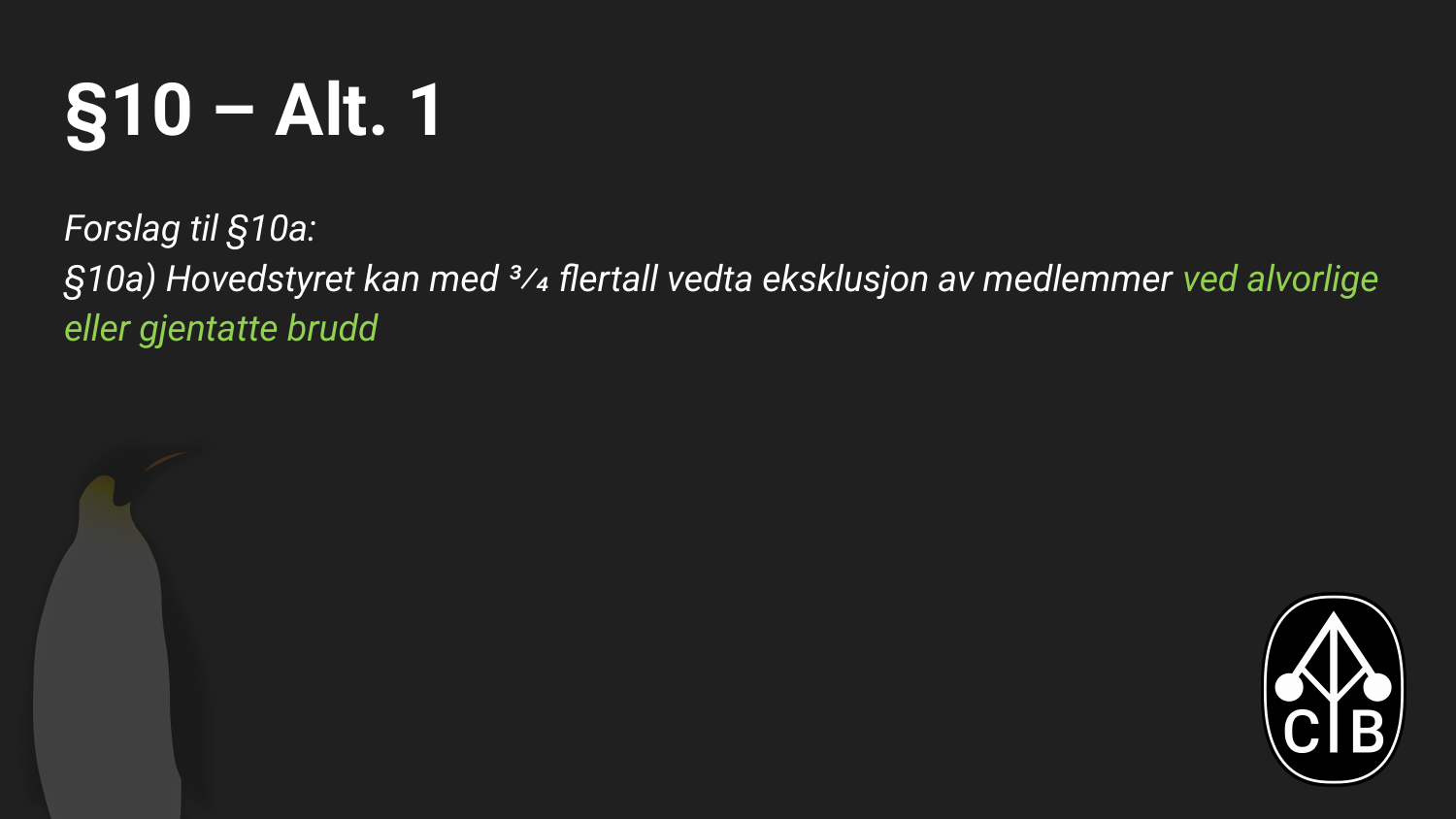

# §10 – Alt. 1
Forslag til §10a:
§10a) Hovedstyret kan med 3⁄4 flertall vedta eksklusjon av medlemmer ved alvorlige eller gjentatte brudd